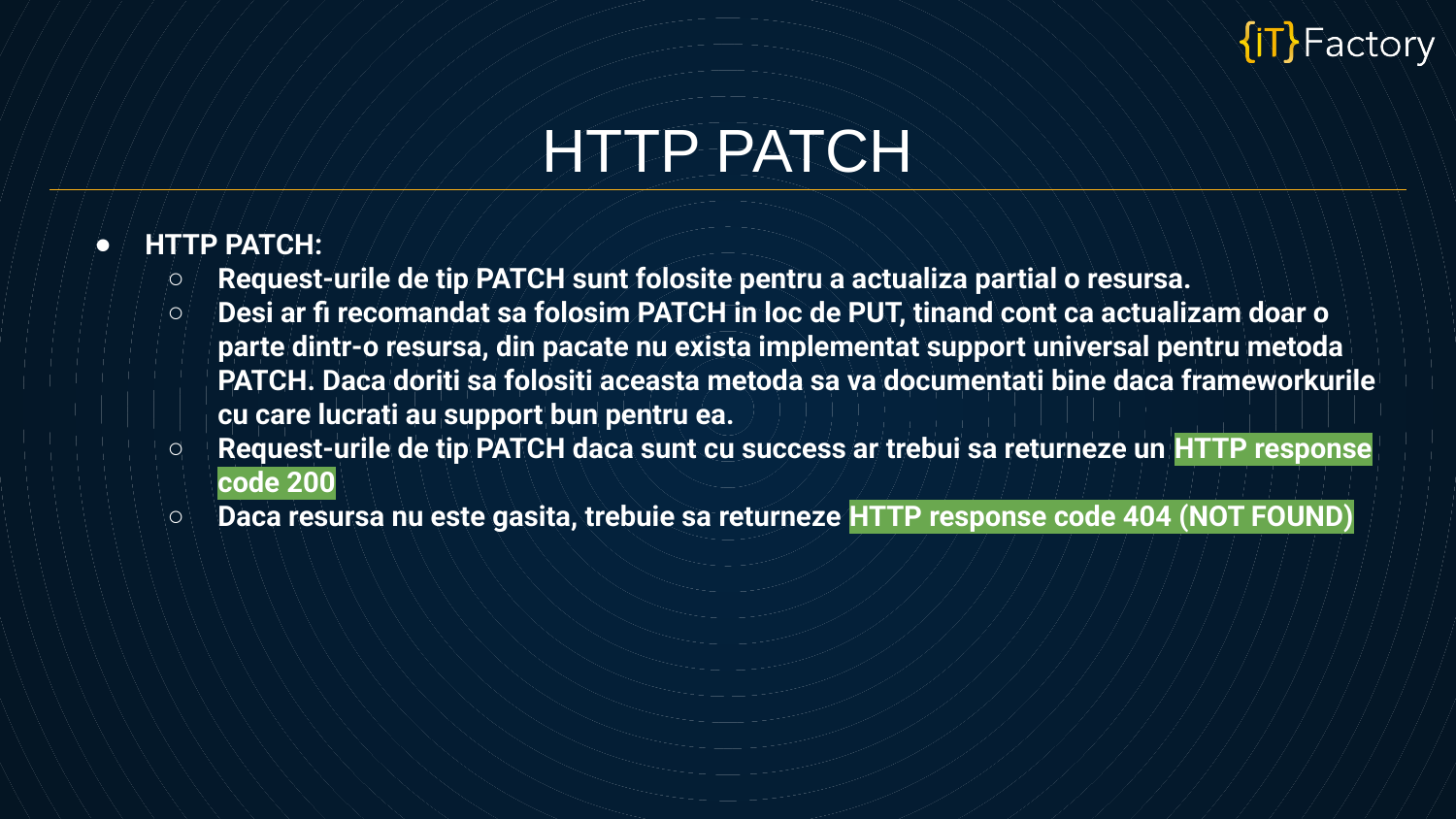

HTTP PATCH
HTTP PATCH:
Request-urile de tip PATCH sunt folosite pentru a actualiza partial o resursa.
Desi ar fi recomandat sa folosim PATCH in loc de PUT, tinand cont ca actualizam doar o parte dintr-o resursa, din pacate nu exista implementat support universal pentru metoda PATCH. Daca doriti sa folositi aceasta metoda sa va documentati bine daca frameworkurile cu care lucrati au support bun pentru ea.
Request-urile de tip PATCH daca sunt cu success ar trebui sa returneze un HTTP response code 200
Daca resursa nu este gasita, trebuie sa returneze HTTP response code 404 (NOT FOUND)